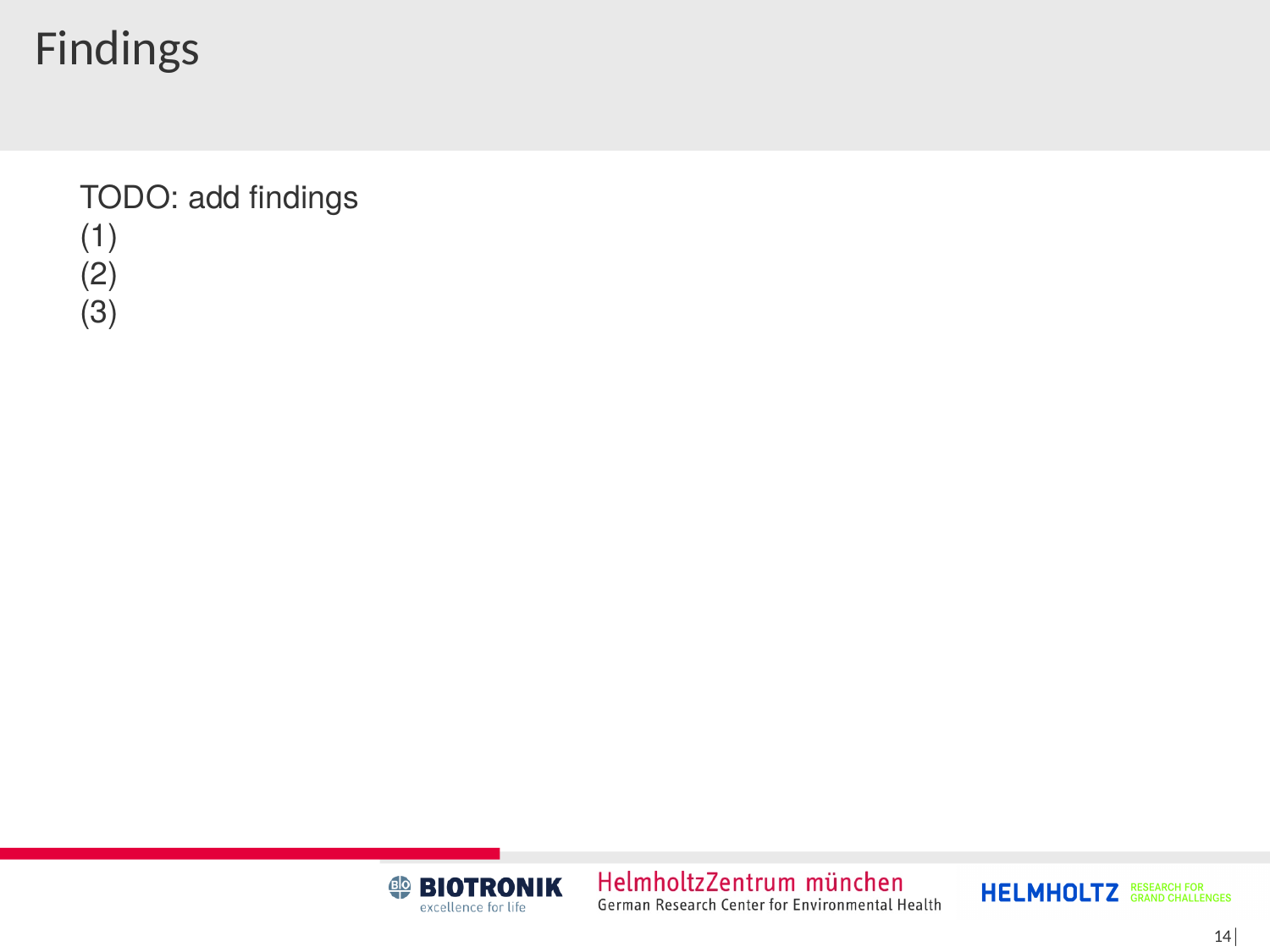

# Findings
TODO: add findings
(1)
(2)
(3)
14│